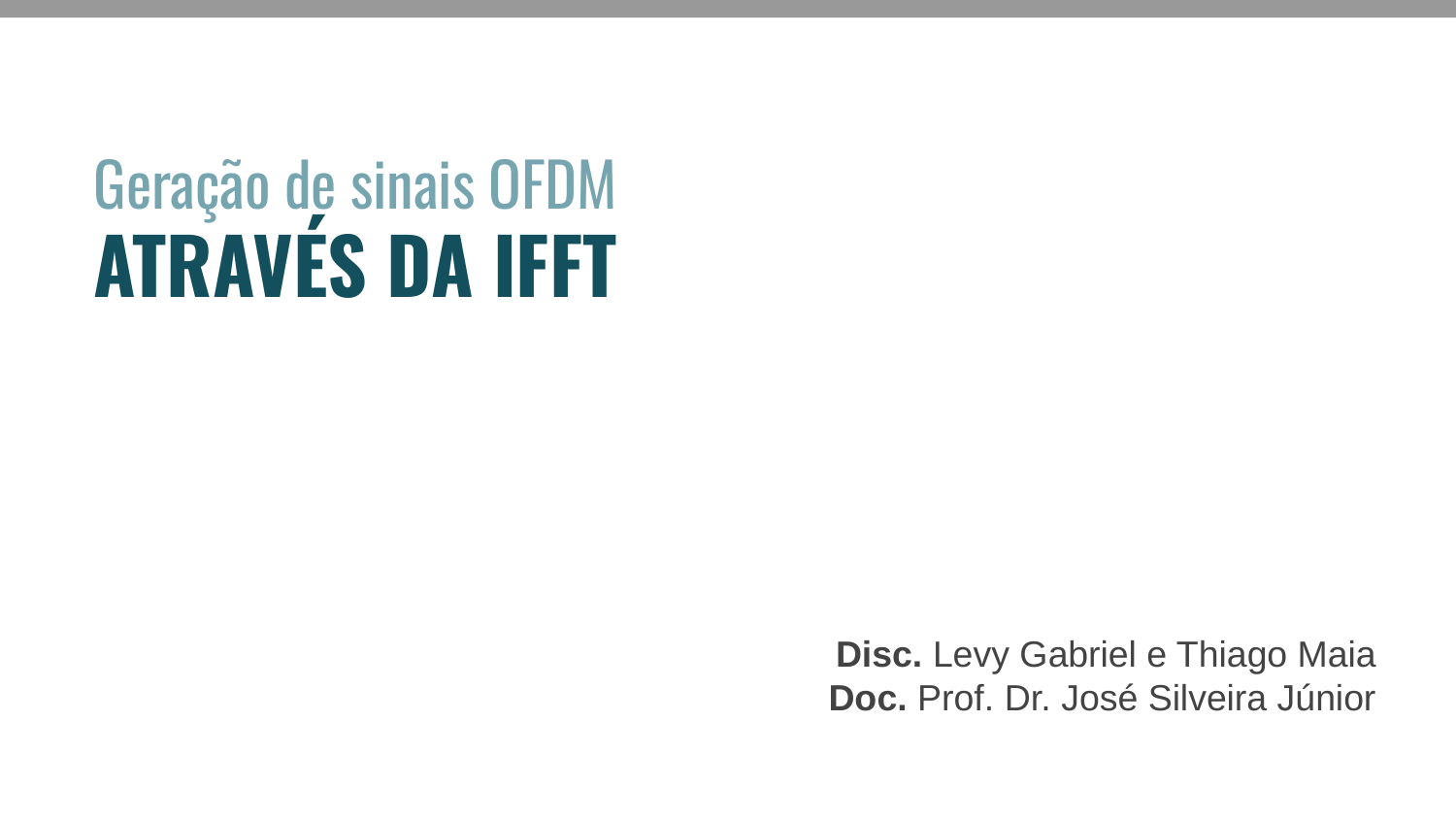

Geração de sinais OFDM
ATRAVÉS DA IFFT
Disc. Levy Gabriel e Thiago Maia
Doc. Prof. Dr. José Silveira Júnior